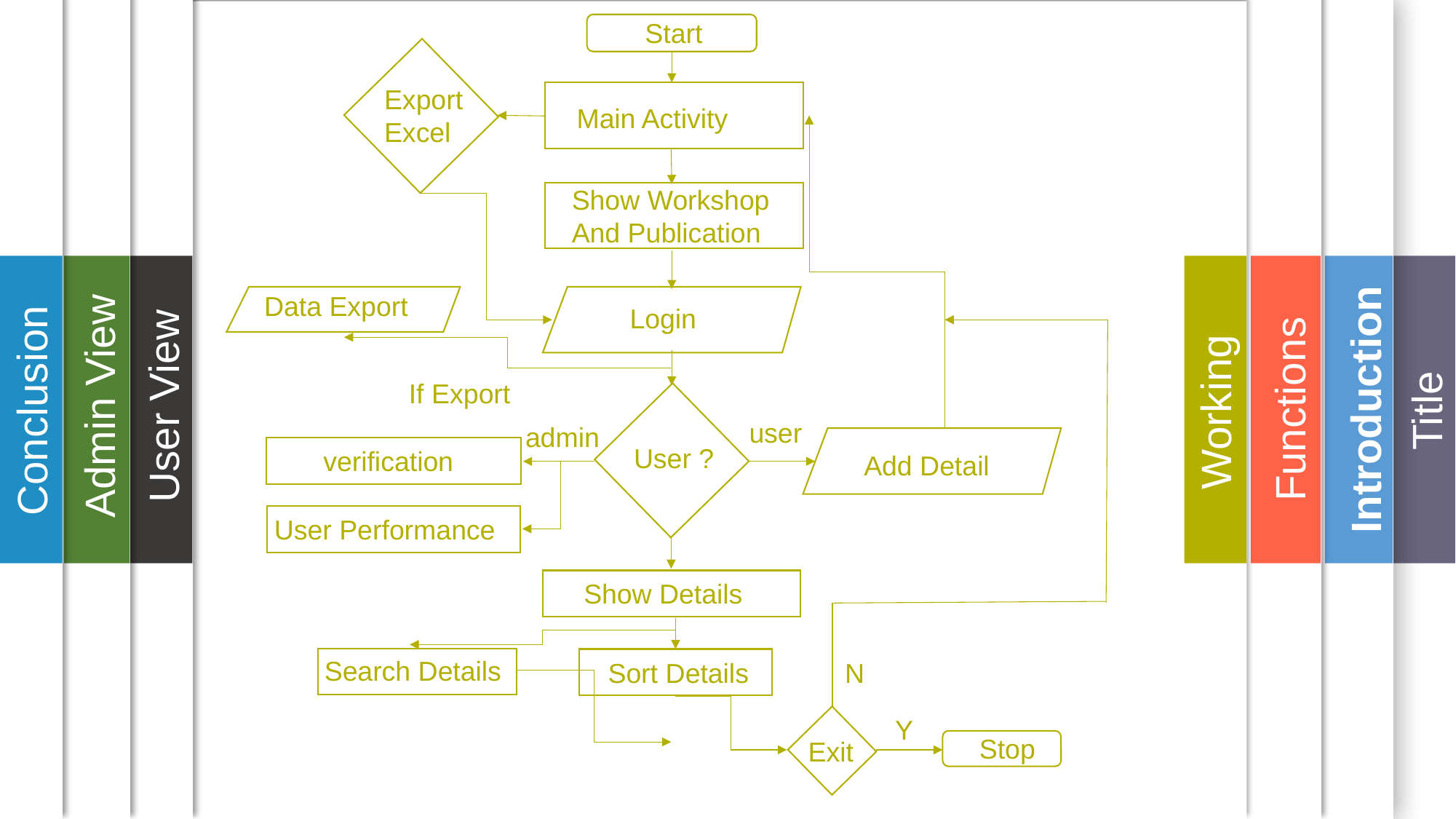

Start

Export
Excel

Main Activity
Show Workshop And Publication

Data Export

Login
If Export
Admin View
User View
Functions
Introduction
Conclusion
Title
Working

user
admin

User ?

verification
Add Detail

User Performance

Show Details
Search Details

Sort Details
N
Y

Stop
Exit